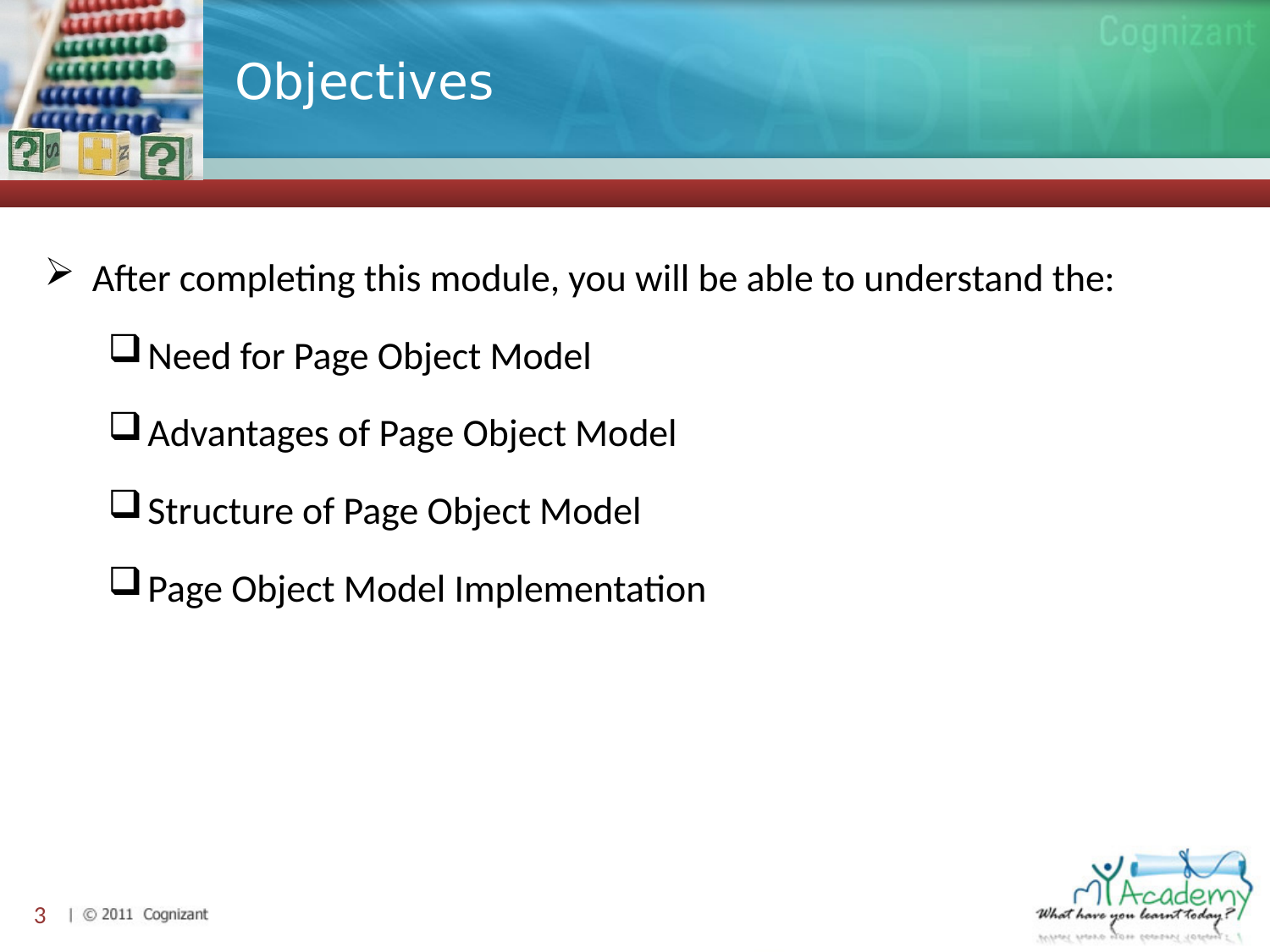

# Objectives
After completing this module, you will be able to understand the:
Need for Page Object Model
Advantages of Page Object Model
Structure of Page Object Model
Page Object Model Implementation
3